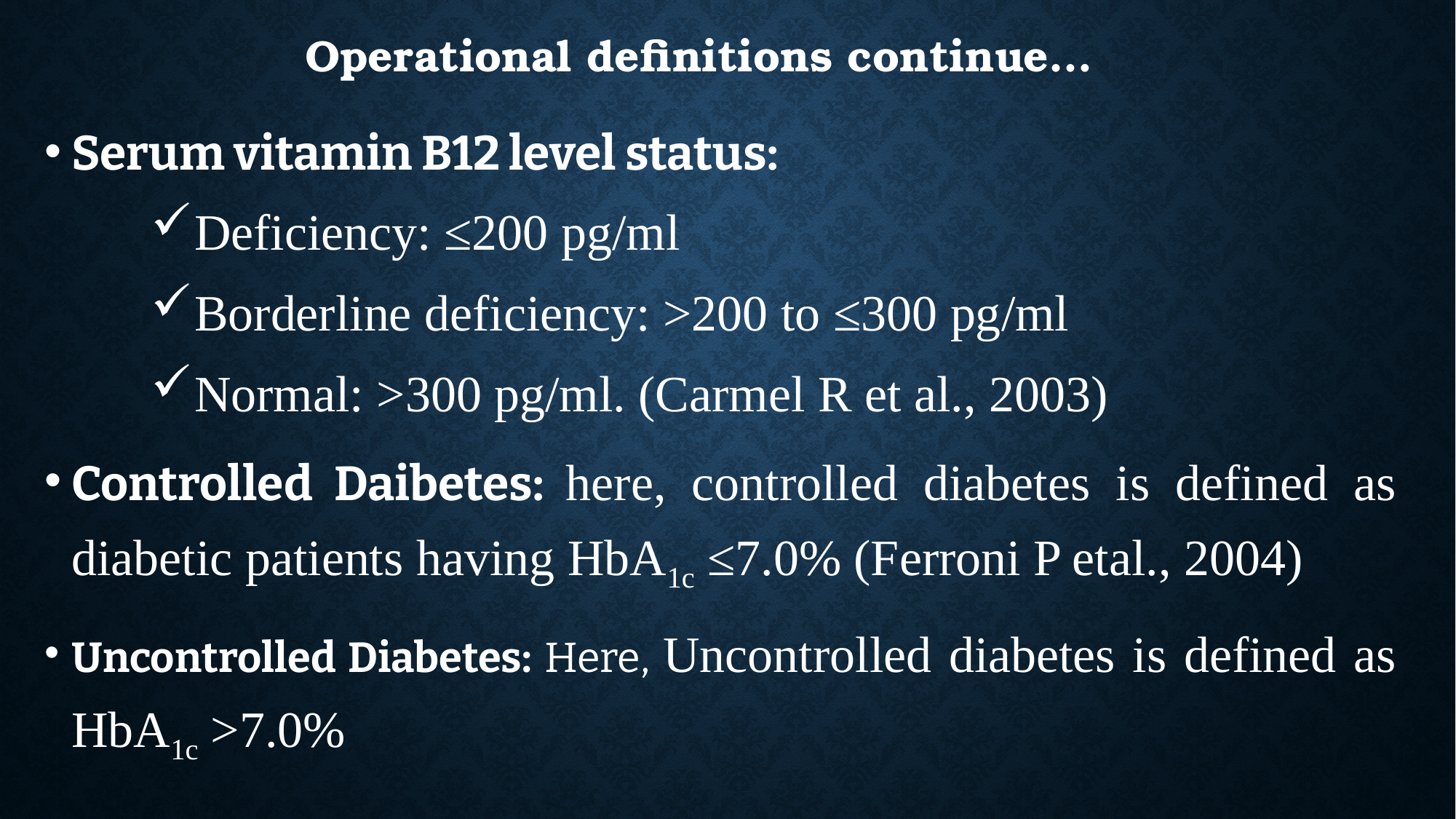

# Operational definitions continue…
Serum vitamin B12 level status:
Deficiency: ≤200 pg/ml
Borderline deficiency: >200 to ≤300 pg/ml
Normal: >300 pg/ml. (Carmel R et al., 2003)
Controlled Daibetes: here, controlled diabetes is defined as diabetic patients having HbA1c ≤7.0% (Ferroni P etal., 2004)
Uncontrolled Diabetes: Here, Uncontrolled diabetes is defined as HbA1c >7.0%